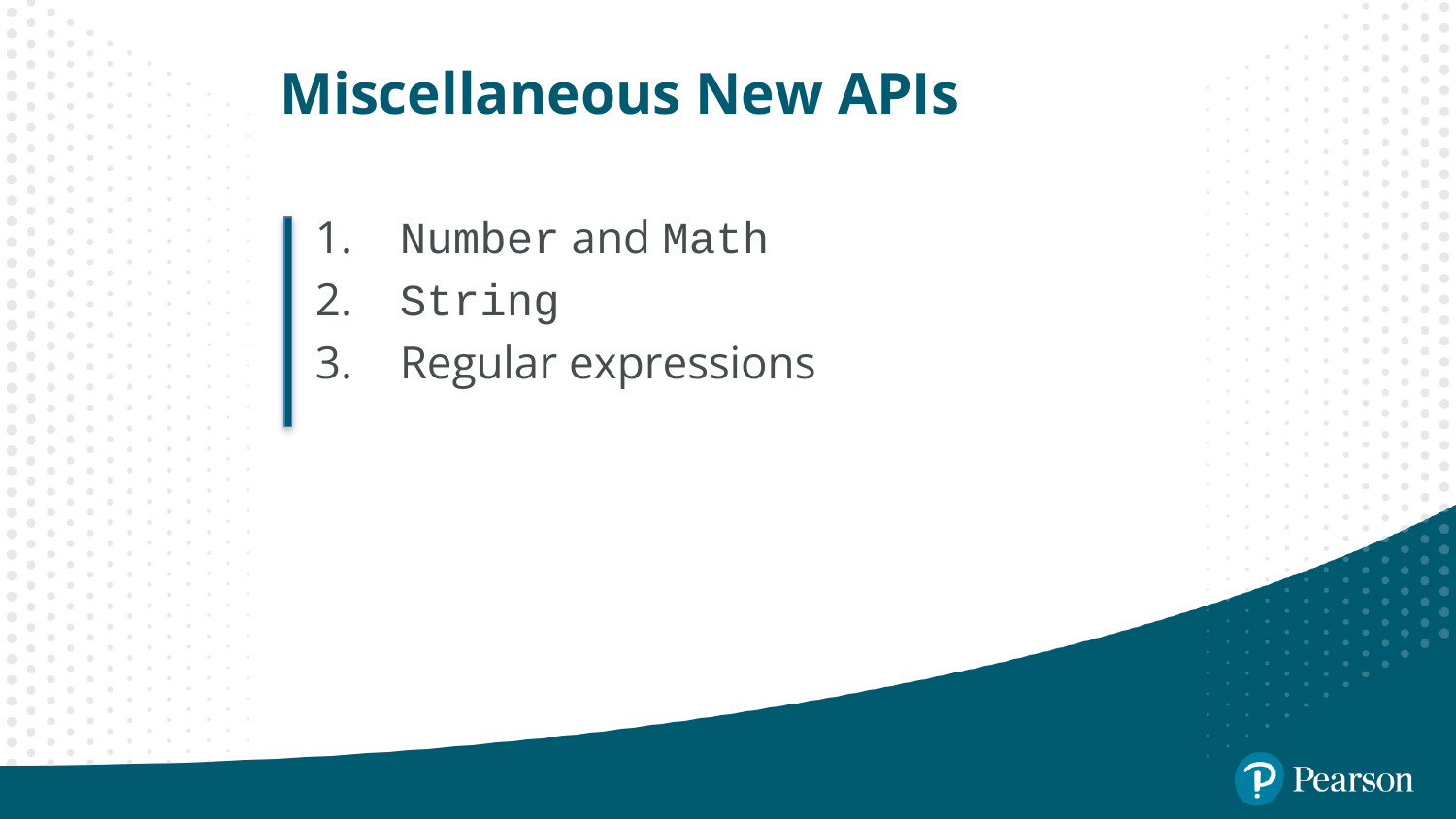

# Miscellaneous New APIs
 Number and Math
 String
 Regular expressions